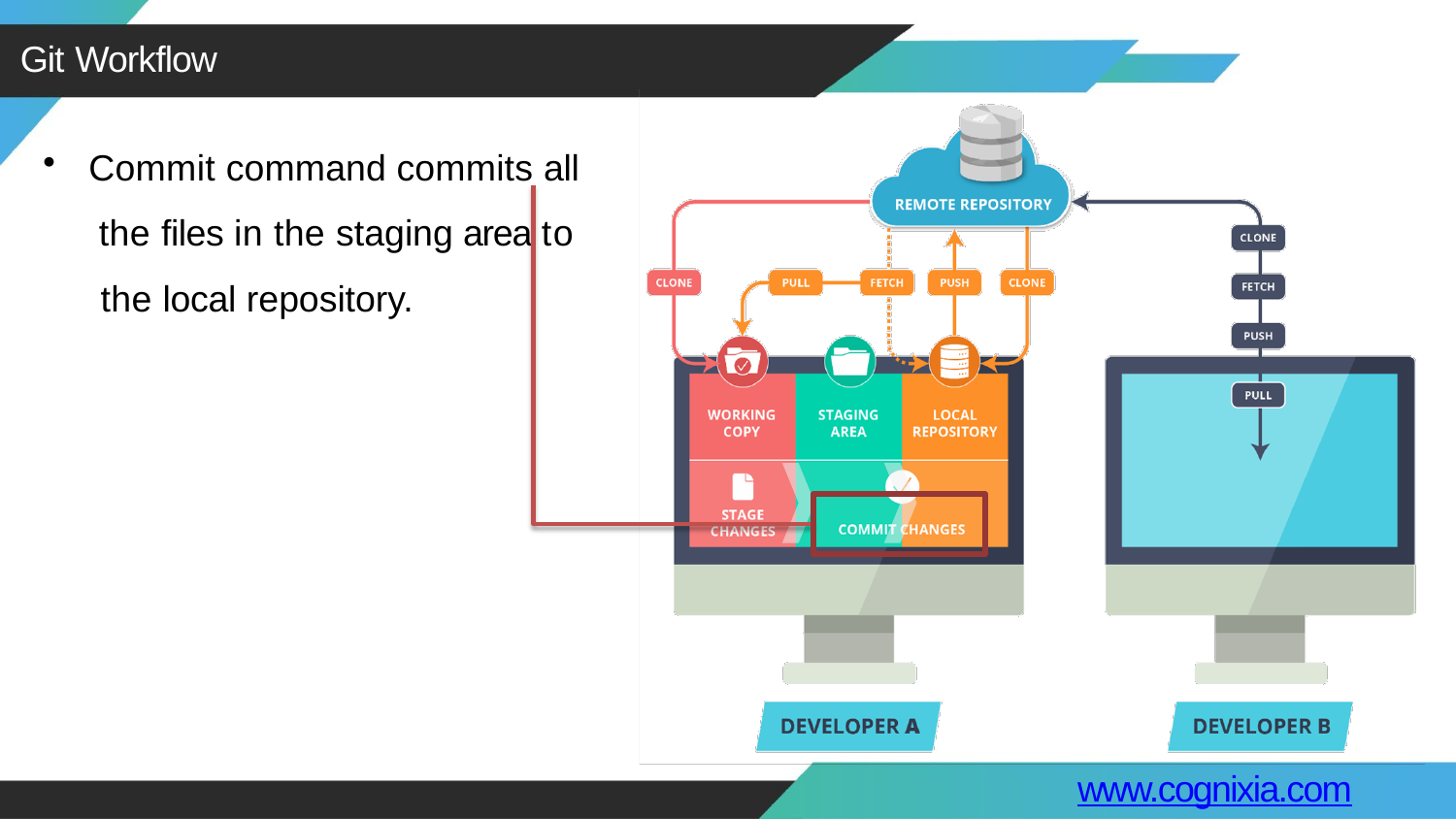

Git Workflow

Commit command commits all  the files in the staging area to  the local repository.

www.cognixia.com